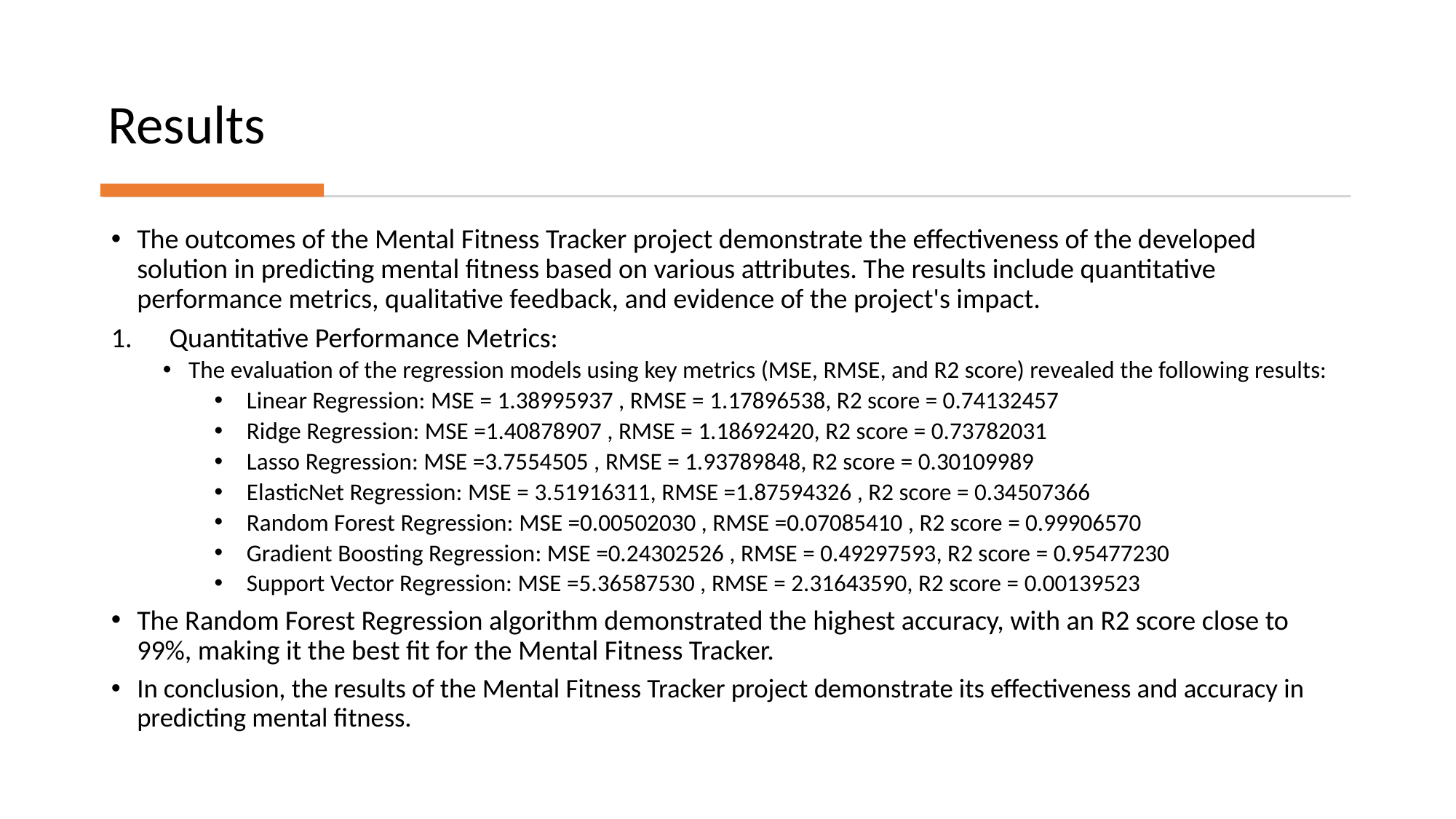

# Results

The outcomes of the Mental Fitness Tracker project demonstrate the effectiveness of the developed solution in predicting mental fitness based on various attributes. The results include quantitative performance metrics, qualitative feedback, and evidence of the project's impact.
Quantitative Performance Metrics:
The evaluation of the regression models using key metrics (MSE, RMSE, and R2 score) revealed the following results:
Linear Regression: MSE = 1.38995937 , RMSE = 1.17896538, R2 score = 0.74132457
Ridge Regression: MSE =1.40878907 , RMSE = 1.18692420, R2 score = 0.73782031
Lasso Regression: MSE =3.7554505 , RMSE = 1.93789848, R2 score = 0.30109989
ElasticNet Regression: MSE = 3.51916311, RMSE =1.87594326 , R2 score = 0.34507366
Random Forest Regression: MSE =0.00502030 , RMSE =0.07085410 , R2 score = 0.99906570
Gradient Boosting Regression: MSE =0.24302526 , RMSE = 0.49297593, R2 score = 0.95477230
Support Vector Regression: MSE =5.36587530 , RMSE = 2.31643590, R2 score = 0.00139523
The Random Forest Regression algorithm demonstrated the highest accuracy, with an R2 score close to 99%, making it the best fit for the Mental Fitness Tracker.
In conclusion, the results of the Mental Fitness Tracker project demonstrate its effectiveness and accuracy in predicting mental fitness.